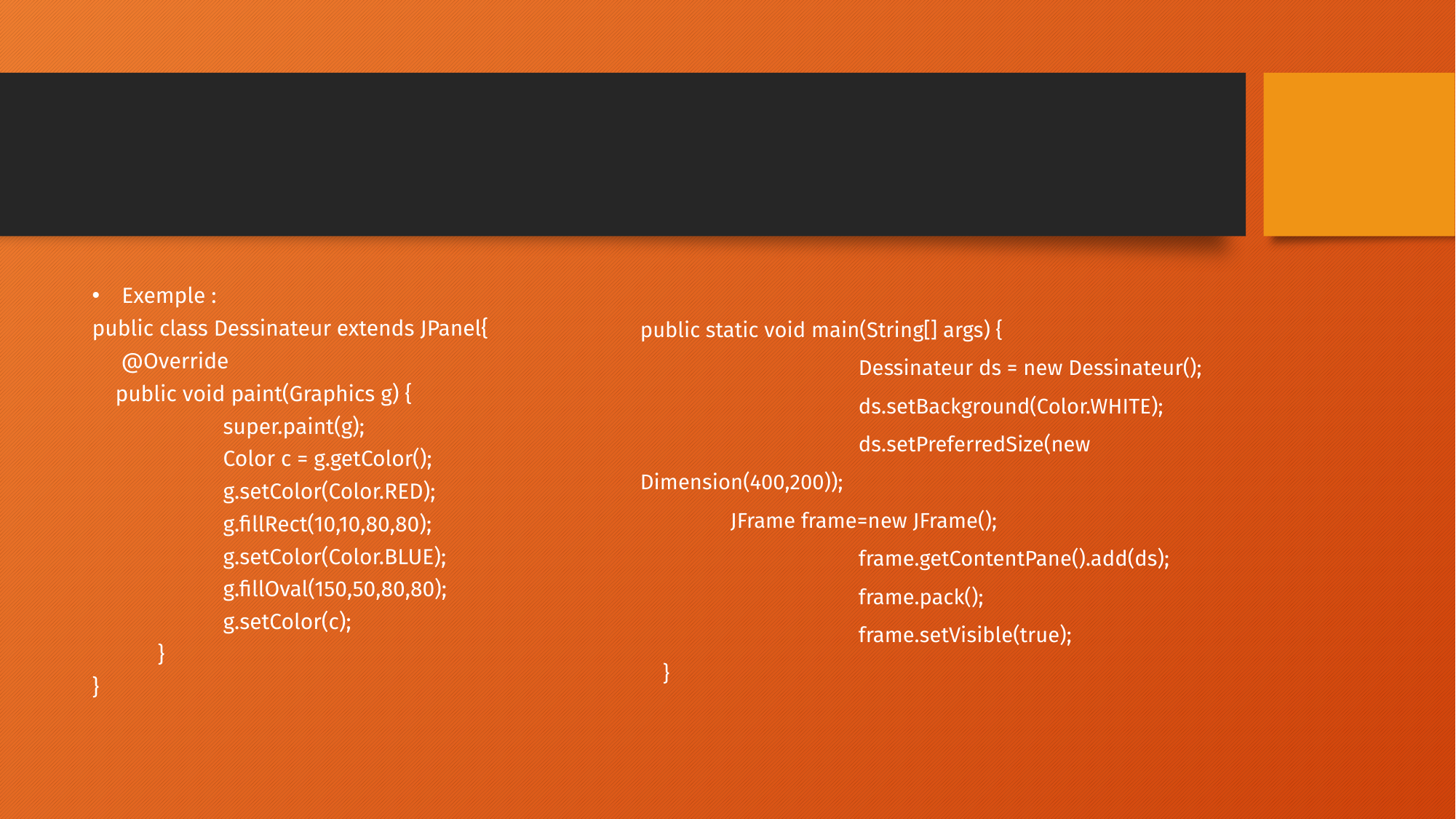

#
Exemple :
public class Dessinateur extends JPanel{
     @Override
    public void paint(Graphics g) {
		super.paint(g);
		Color c = g.getColor();
		g.setColor(Color.RED);
		g.fillRect(10,10,80,80);
		g.setColor(Color.BLUE);
		g.fillOval(150,50,80,80);
		g.setColor(c);
	}
}
public static void main(String[] args) {
		Dessinateur ds = new Dessinateur();
		ds.setBackground(Color.WHITE);
		ds.setPreferredSize(new Dimension(400,200));
                JFrame frame=new JFrame();
		frame.getContentPane().add(ds);
		frame.pack();
		frame.setVisible(true);
    }